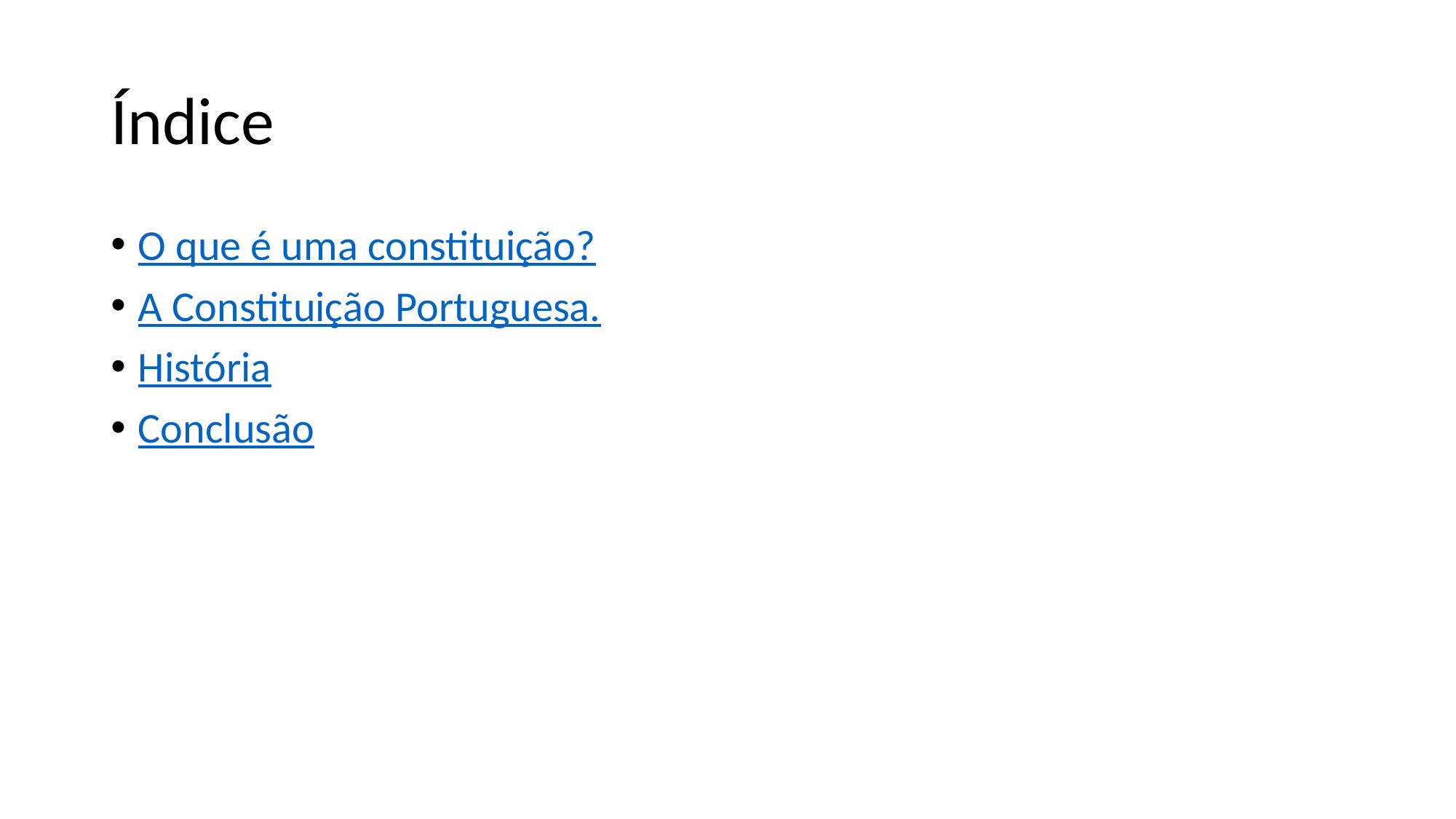

# Índice
O que é uma constituição?
A Constituição Portuguesa.
História
Conclusão